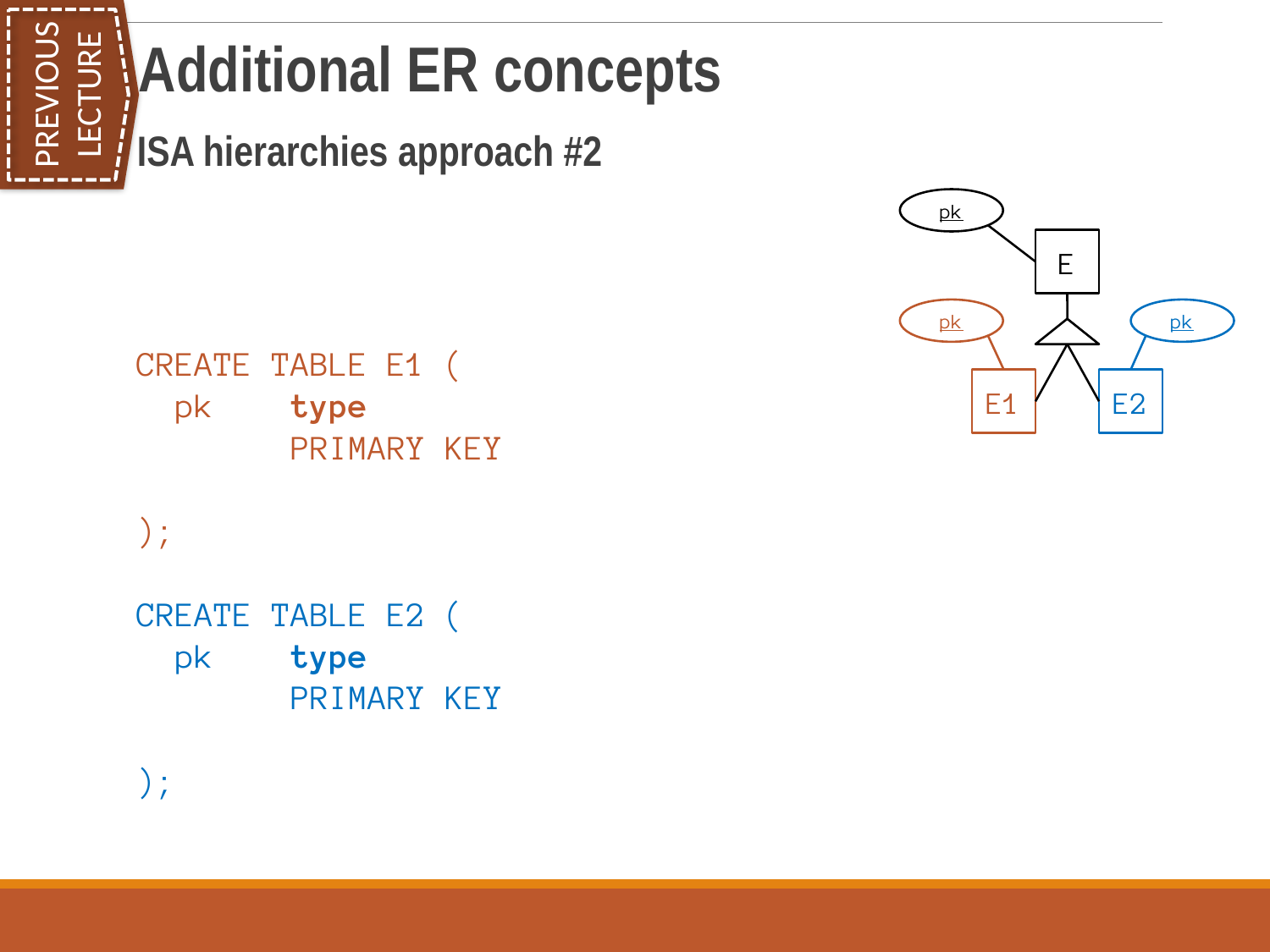

PREVIOUS LECTURE

Additional ER concepts
ISA hierarchies approach #2

CREATE TABLE E1 (
  pk    type
        PRIMARY KEY

);

CREATE TABLE E2 (
  pk    type
        PRIMARY KEY

);

pk
E
pk
pk

E1
E2